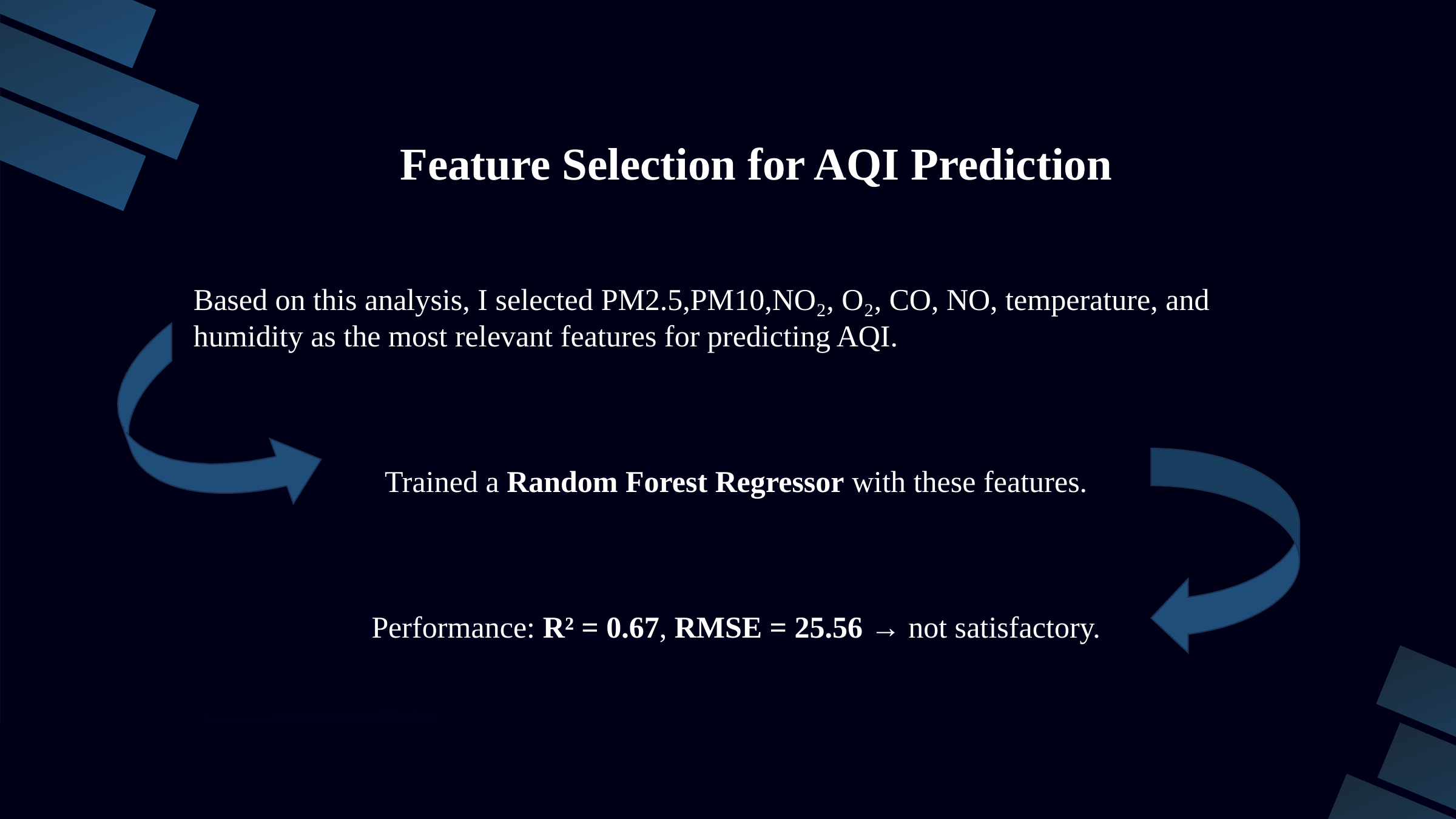

Feature Selection for AQI Prediction
Based on this analysis, I selected PM2.5,PM10,NO₂, O₂, CO, NO, temperature, and humidity as the most relevant features for predicting AQI.

Trained a Random Forest Regressor with these features.

Performance: R² = 0.67, RMSE = 25.56 → not satisfactory.